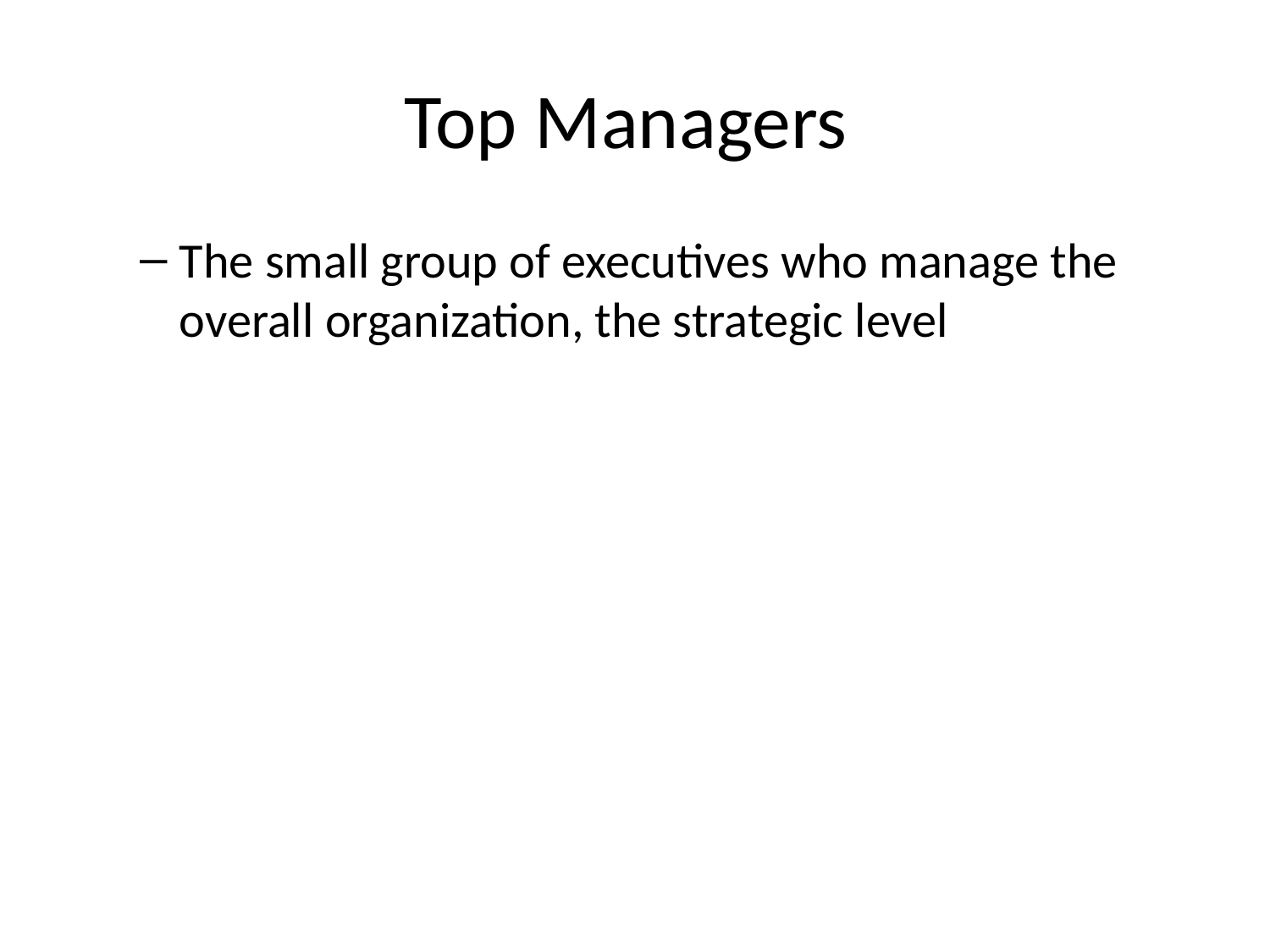

# Top Managers
The small group of executives who manage the overall organization, the strategic level